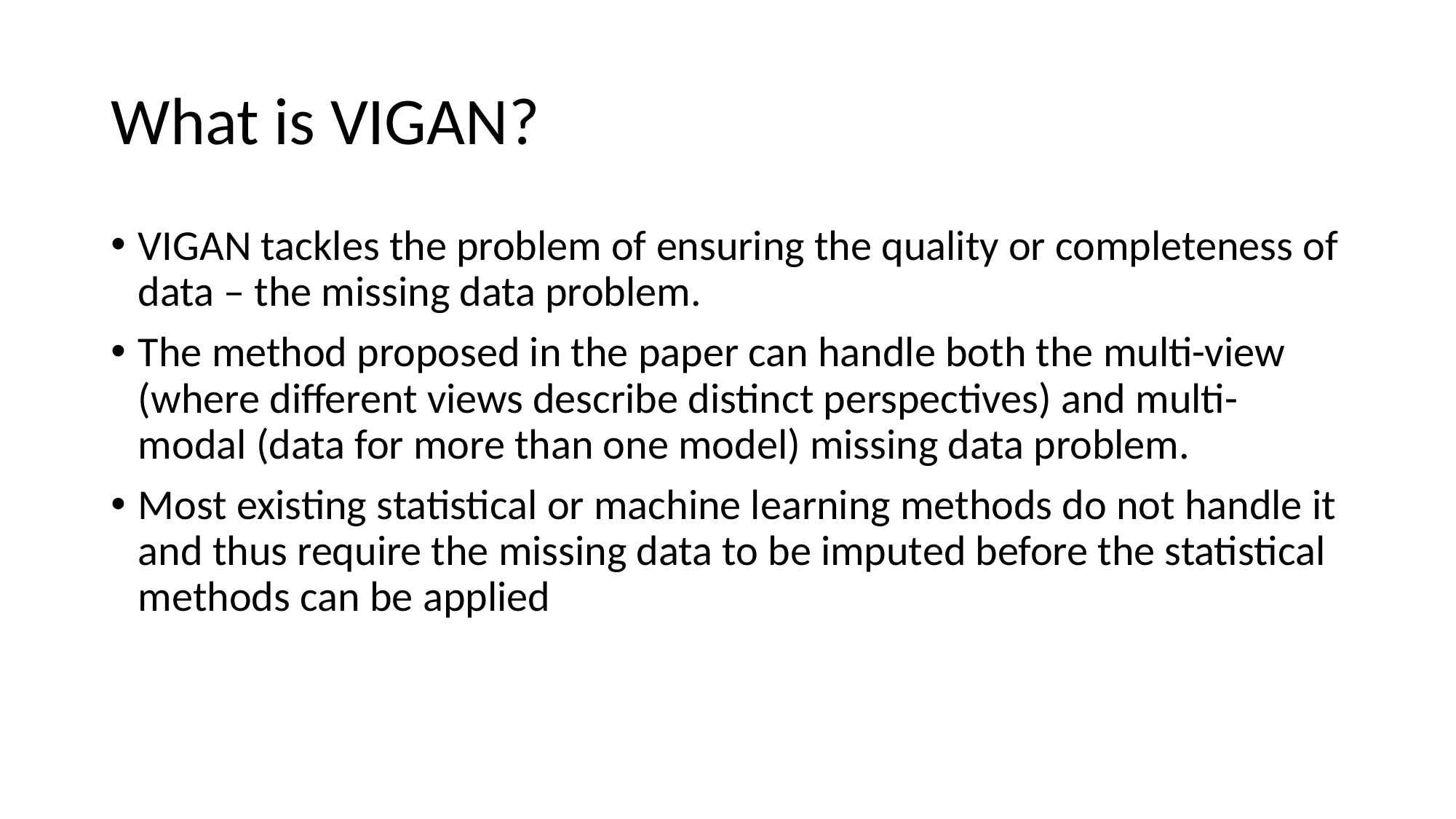

# What is VIGAN?
VIGAN tackles the problem of ensuring the quality or completeness of data – the missing data problem.
The method proposed in the paper can handle both the multi-view (where different views describe distinct perspectives) and multi-modal (data for more than one model) missing data problem.
Most existing statistical or machine learning methods do not handle it and thus require the missing data to be imputed before the statistical methods can be applied